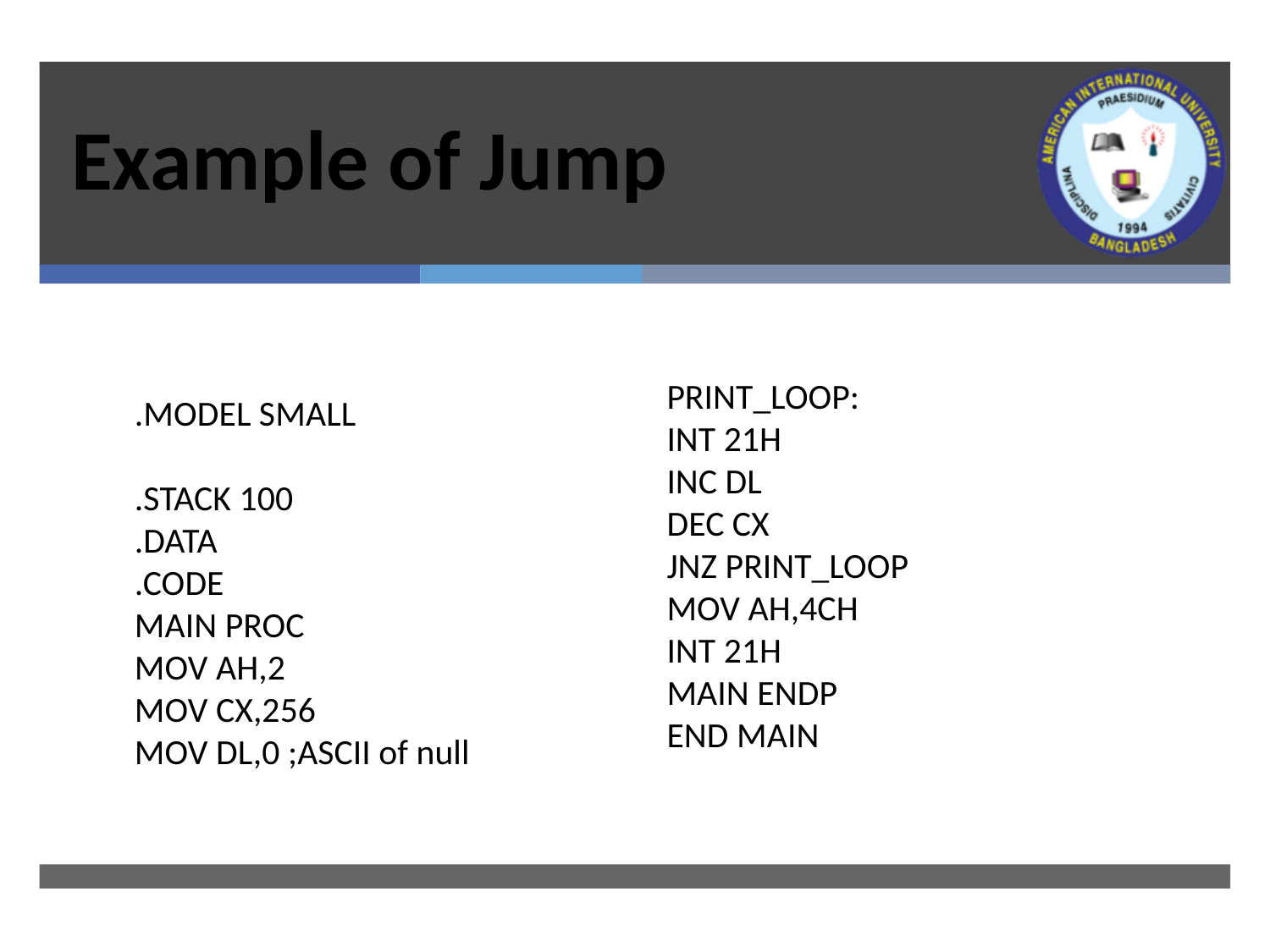

# Example of Jump
PRINT_LOOP:
INT 21H
INC DL
DEC CX
JNZ PRINT_LOOP
MOV AH,4CH
INT 21H
MAIN ENDP
END MAIN
.MODEL SMALL
.STACK 100
.DATA
.CODE
MAIN PROC
MOV AH,2
MOV CX,256
MOV DL,0 ;ASCII of null